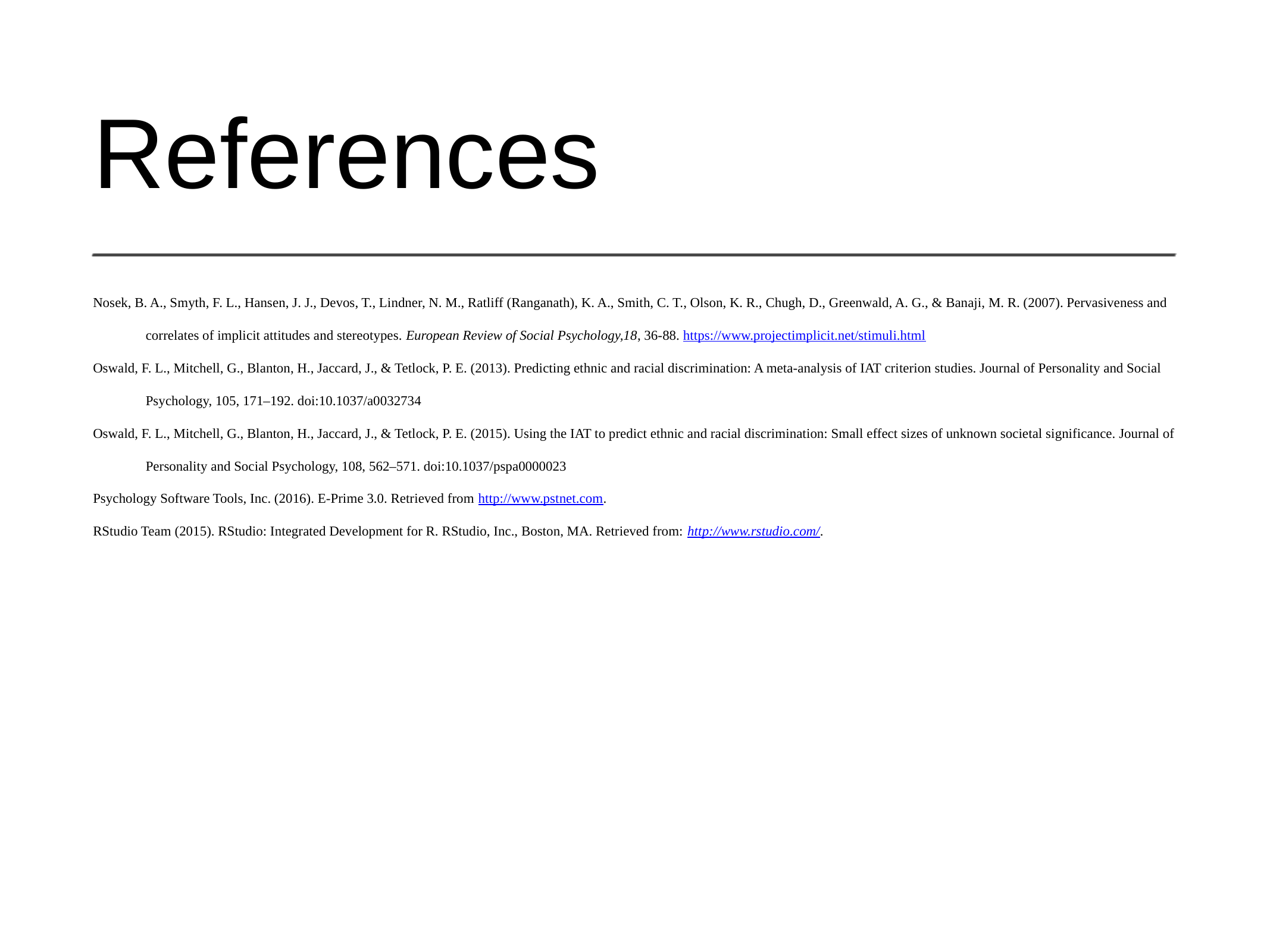

# References
Nosek, B. A., Smyth, F. L., Hansen, J. J., Devos, T., Lindner, N. M., Ratliff (Ranganath), K. A., Smith, C. T., Olson, K. R., Chugh, D., Greenwald, A. G., & Banaji, M. R. (2007). Pervasiveness and correlates of implicit attitudes and stereotypes. European Review of Social Psychology,18, 36-88. https://www.projectimplicit.net/stimuli.html
Oswald, F. L., Mitchell, G., Blanton, H., Jaccard, J., & Tetlock, P. E. (2013). Predicting ethnic and racial discrimination: A meta-analysis of IAT criterion studies. Journal of Personality and Social Psychology, 105, 171–192. doi:10.1037/a0032734
Oswald, F. L., Mitchell, G., Blanton, H., Jaccard, J., & Tetlock, P. E. (2015). Using the IAT to predict ethnic and racial discrimination: Small effect sizes of unknown societal significance. Journal of Personality and Social Psychology, 108, 562–571. doi:10.1037/pspa0000023
Psychology Software Tools, Inc. (2016). E-Prime 3.0. Retrieved from http://www.pstnet.com.
RStudio Team (2015). RStudio: Integrated Development for R. RStudio, Inc., Boston, MA. Retrieved from: http://www.rstudio.com/.